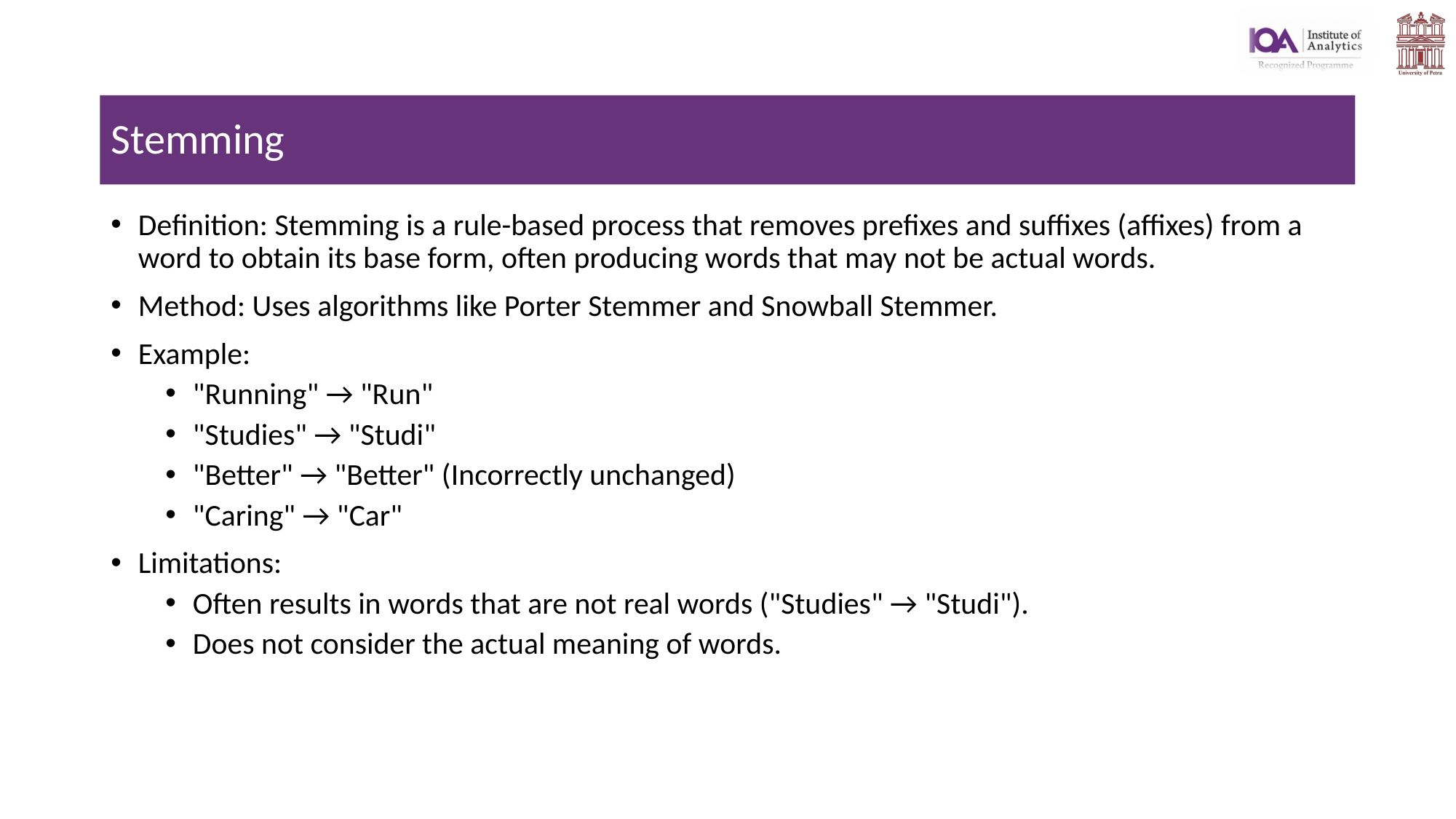

# Stemming
Definition: Stemming is a rule-based process that removes prefixes and suffixes (affixes) from a word to obtain its base form, often producing words that may not be actual words.
Method: Uses algorithms like Porter Stemmer and Snowball Stemmer.
Example:
"Running" → "Run"
"Studies" → "Studi"
"Better" → "Better" (Incorrectly unchanged)
"Caring" → "Car"
Limitations:
Often results in words that are not real words ("Studies" → "Studi").
Does not consider the actual meaning of words.